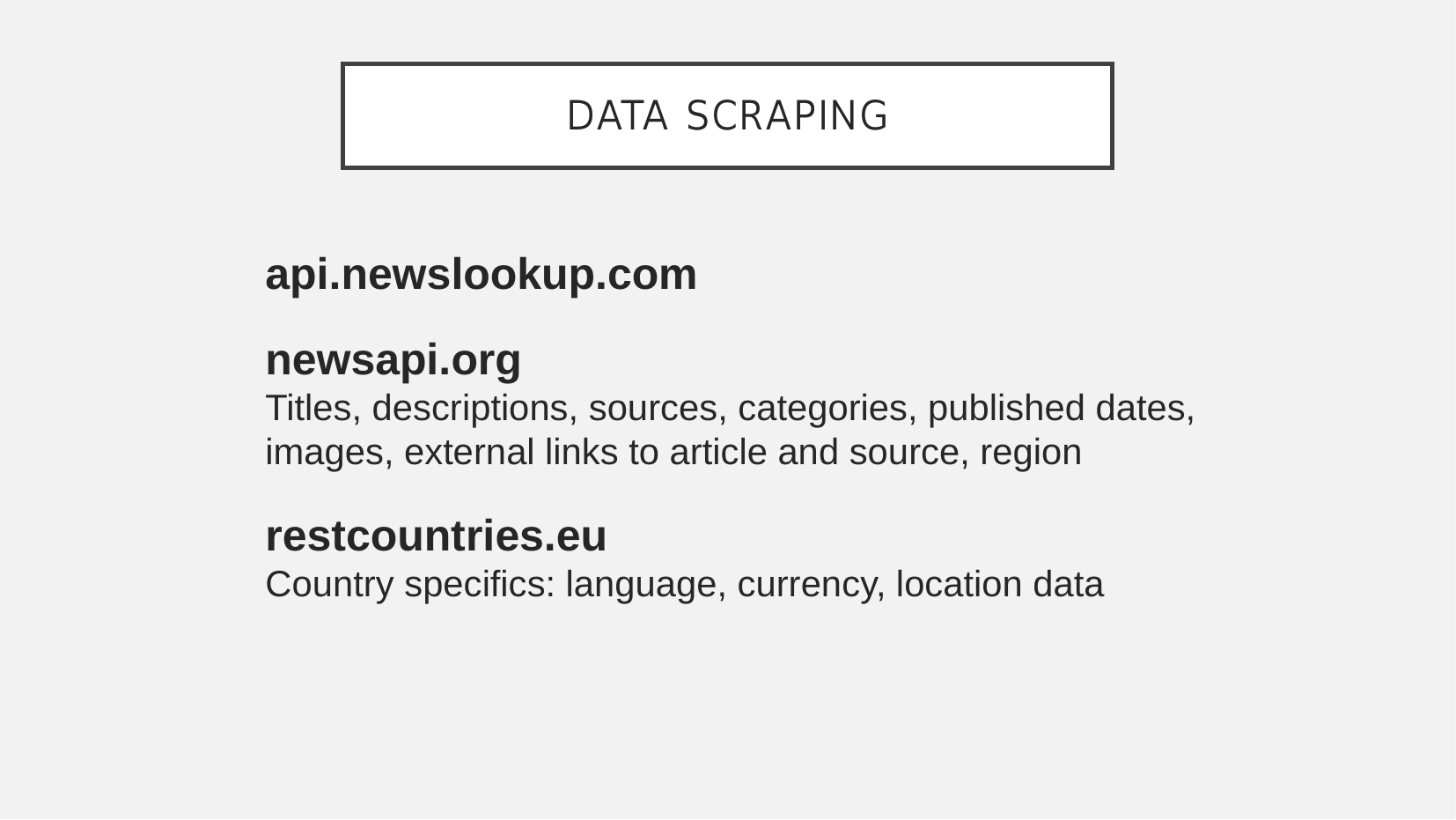

Data scraping
api.newslookup.com

newsapi.org
Titles, descriptions, sources, categories, published dates, images, external links to article and source, region
restcountries.eu
Country specifics: language, currency, location data